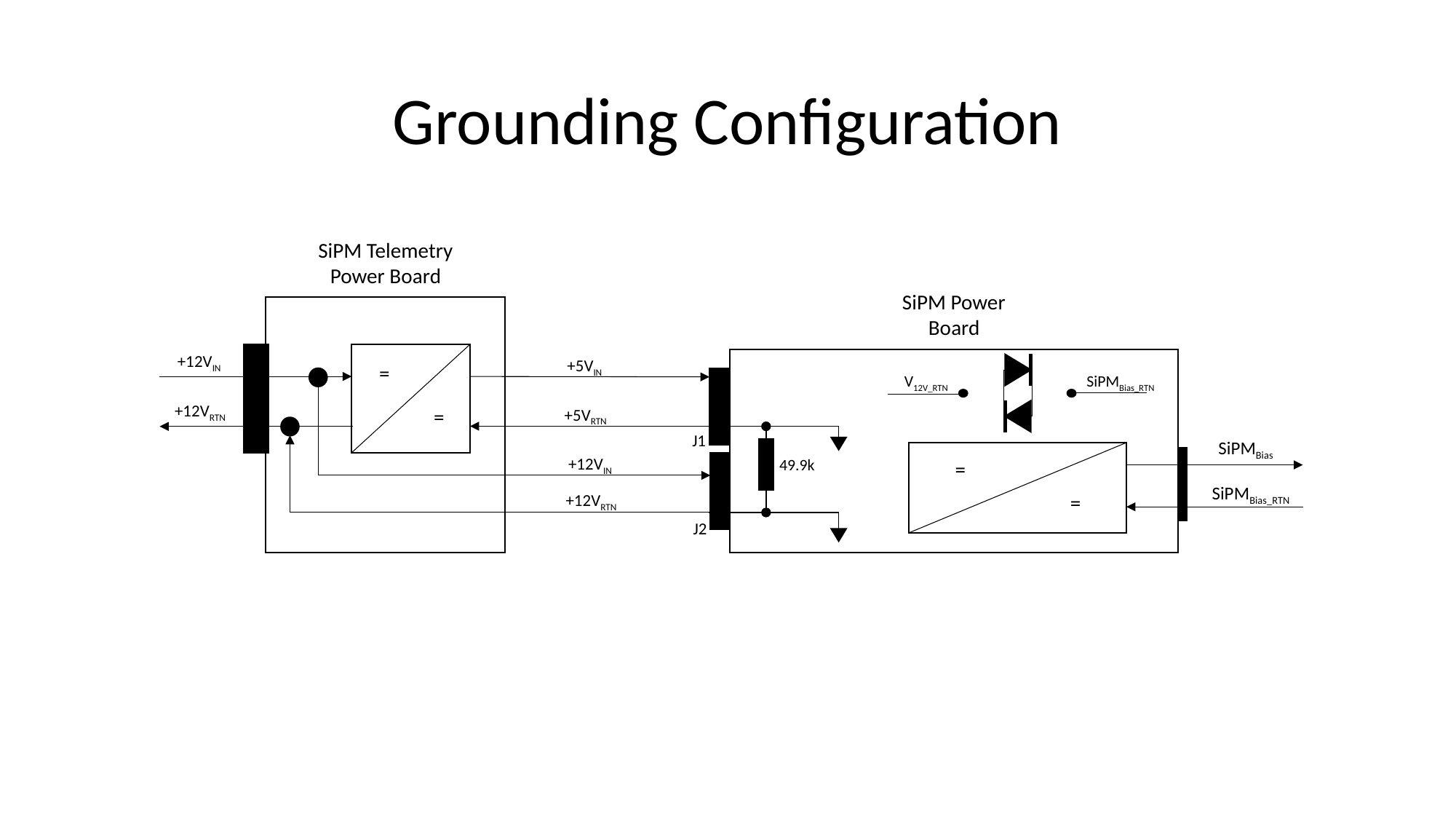

# Grounding Configuration
SiPM Telemetry
Power Board
SiPM Power
Board

+12VIN
+5VIN

=

V12V_RTN
SiPMBias_RTN

+12VRTN
=
+5VRTN

J1
SiPMBias

+12VIN
49.9k
=

SiPMBias_RTN
=
+12VRTN

J2